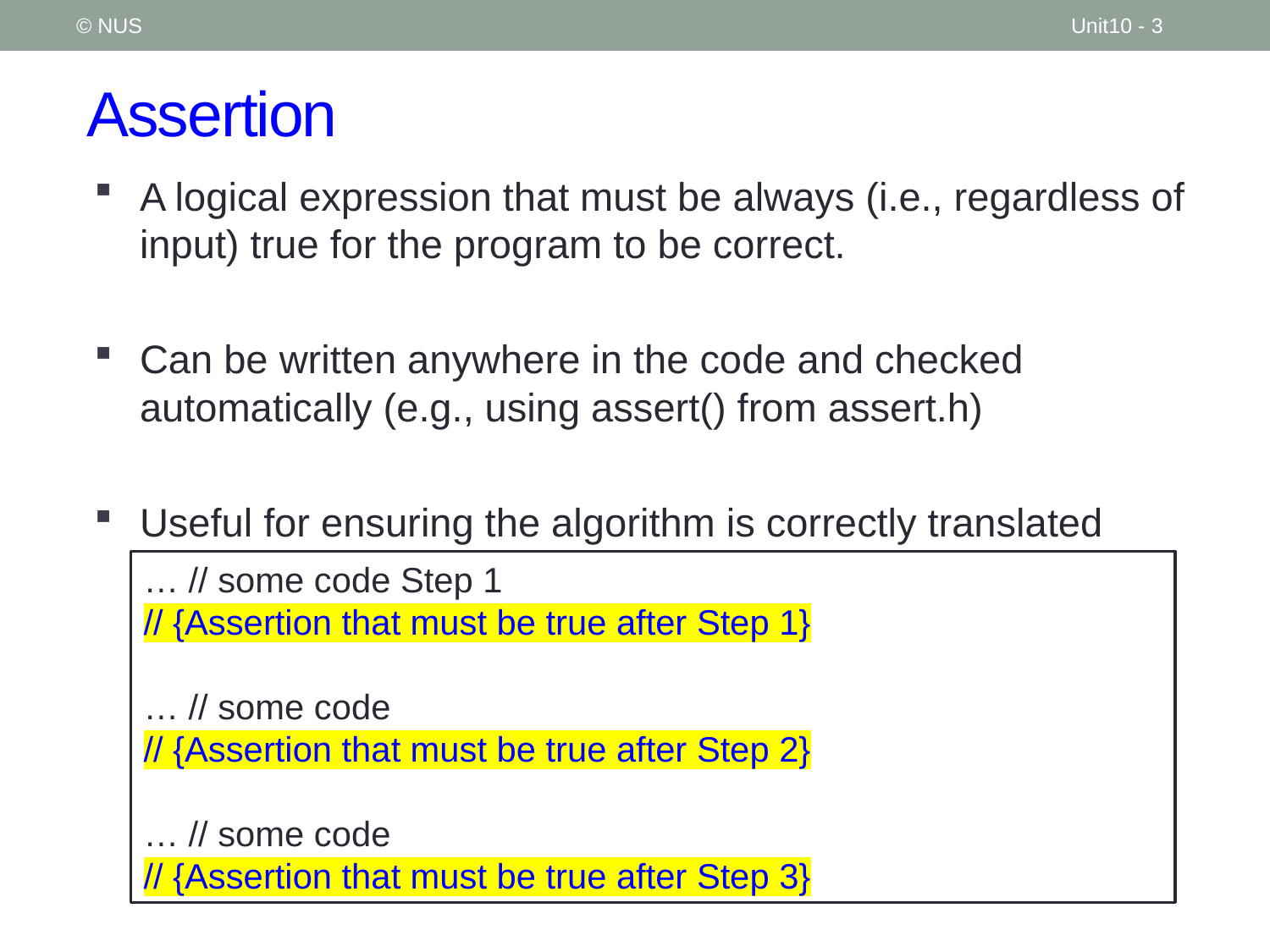

© NUS
Unit10 - 3
# Assertion
A logical expression that must be always (i.e., regardless of input) true for the program to be correct.

Can be written anywhere in the code and checked automatically (e.g., using assert() from assert.h)

Useful for ensuring the algorithm is correctly translated

… // some code Step 1
// {Assertion that must be true after Step 1}

… // some code
// {Assertion that must be true after Step 2}

… // some code
// {Assertion that must be true after Step 3}